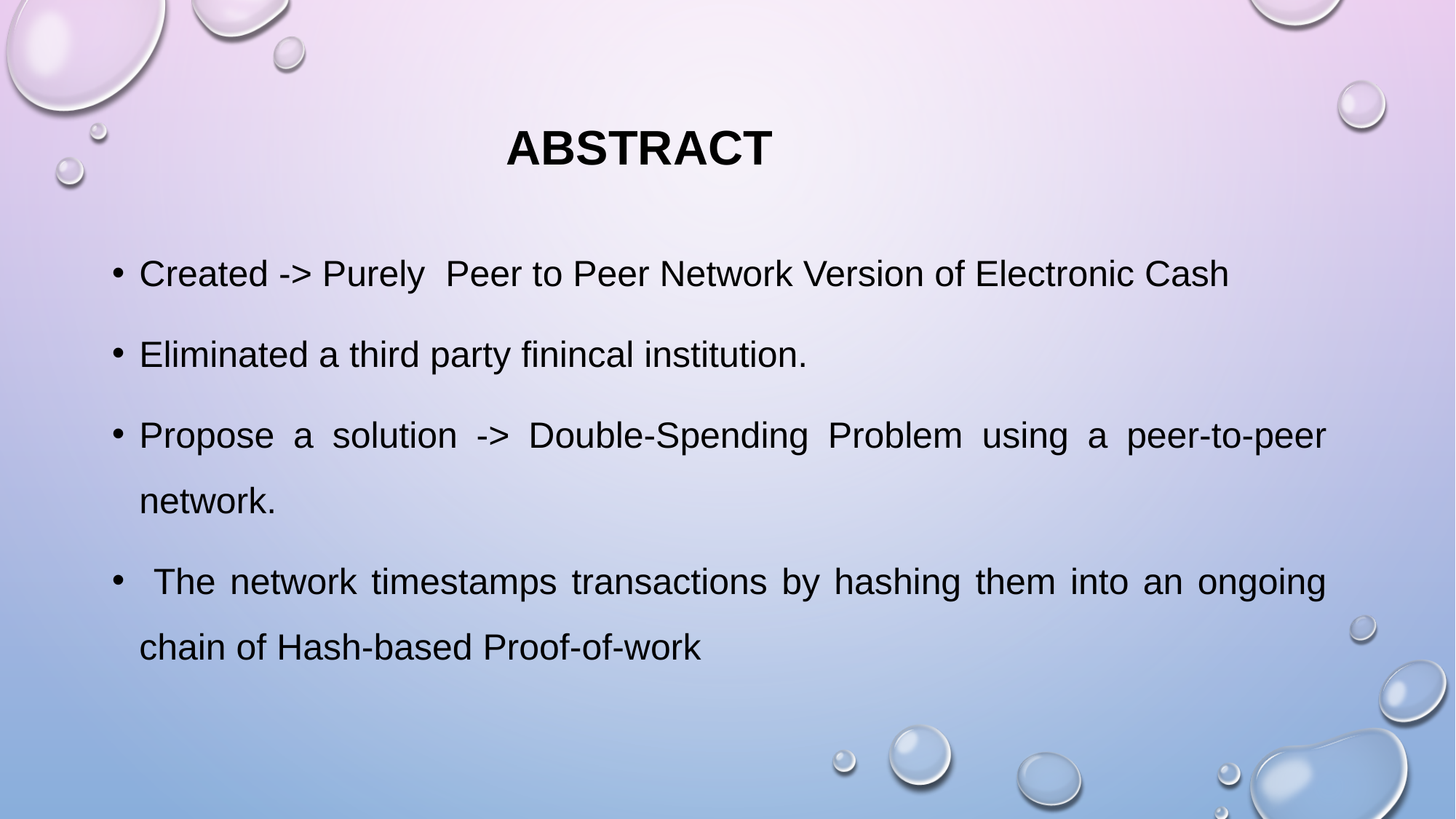

# ABSTRACT
Created -> Purely  Peer to Peer Network Version of Electronic Cash
Eliminated a third party finincal institution.
Propose a solution -> Double-Spending Problem using a peer-to-peer network.
 The network timestamps transactions by hashing them into an ongoing chain of Hash-based Proof-of-work